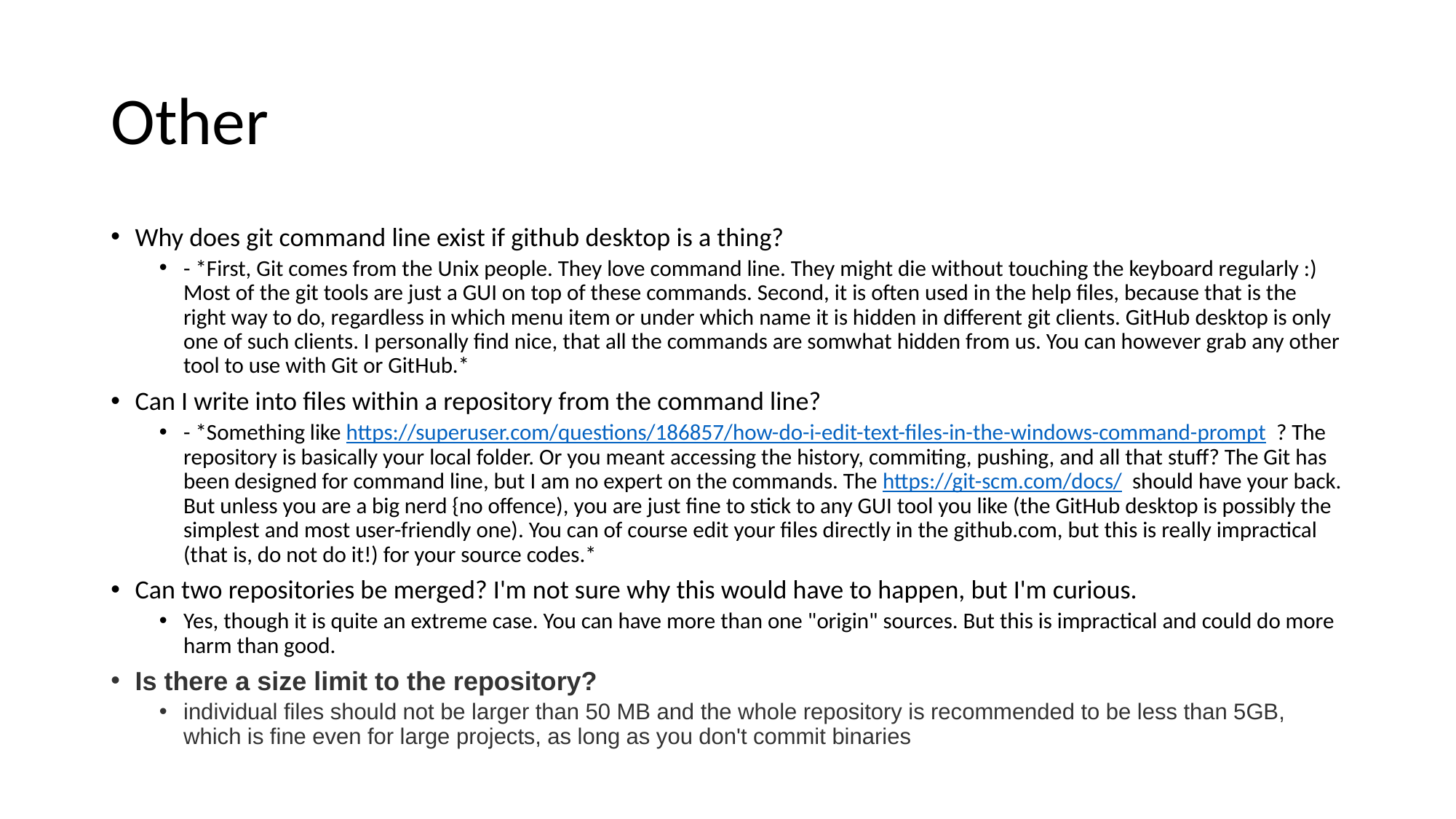

# Other
Why does git command line exist if github desktop is a thing?
- *First, Git comes from the Unix people. They love command line. They might die without touching the keyboard regularly :) Most of the git tools are just a GUI on top of these commands. Second, it is often used in the help files, because that is the right way to do, regardless in which menu item or under which name it is hidden in different git clients. GitHub desktop is only one of such clients. I personally find nice, that all the commands are somwhat hidden from us. You can however grab any other tool to use with Git or GitHub.*
Can I write into files within a repository from the command line?
- *Something like https://superuser.com/questions/186857/how-do-i-edit-text-files-in-the-windows-command-prompt  ? The repository is basically your local folder. Or you meant accessing the history, commiting, pushing, and all that stuff? The Git has been designed for command line, but I am no expert on the commands. The https://git-scm.com/docs/  should have your back. But unless you are a big nerd {no offence), you are just fine to stick to any GUI tool you like (the GitHub desktop is possibly the simplest and most user-friendly one). You can of course edit your files directly in the github.com, but this is really impractical (that is, do not do it!) for your source codes.*
Can two repositories be merged? I'm not sure why this would have to happen, but I'm curious.
Yes, though it is quite an extreme case. You can have more than one "origin" sources. But this is impractical and could do more harm than good.
Is there a size limit to the repository?
individual files should not be larger than 50 MB and the whole repository is recommended to be less than 5GB, which is fine even for large projects, as long as you don't commit binaries